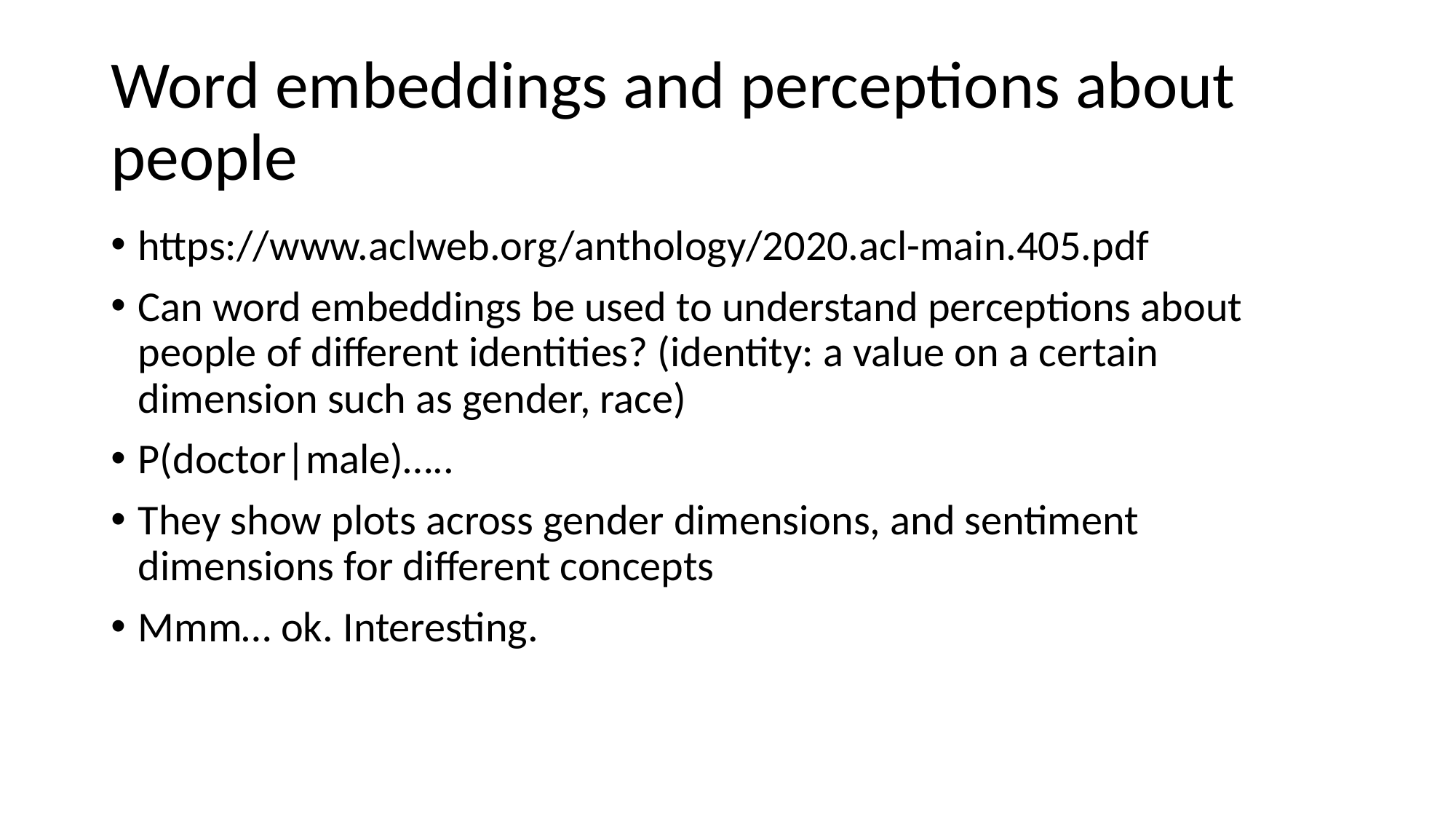

# Word embeddings and perceptions about people
https://www.aclweb.org/anthology/2020.acl-main.405.pdf
Can word embeddings be used to understand perceptions about people of different identities? (identity: a value on a certain dimension such as gender, race)
P(doctor|male)…..
They show plots across gender dimensions, and sentiment dimensions for different concepts
Mmm… ok. Interesting.